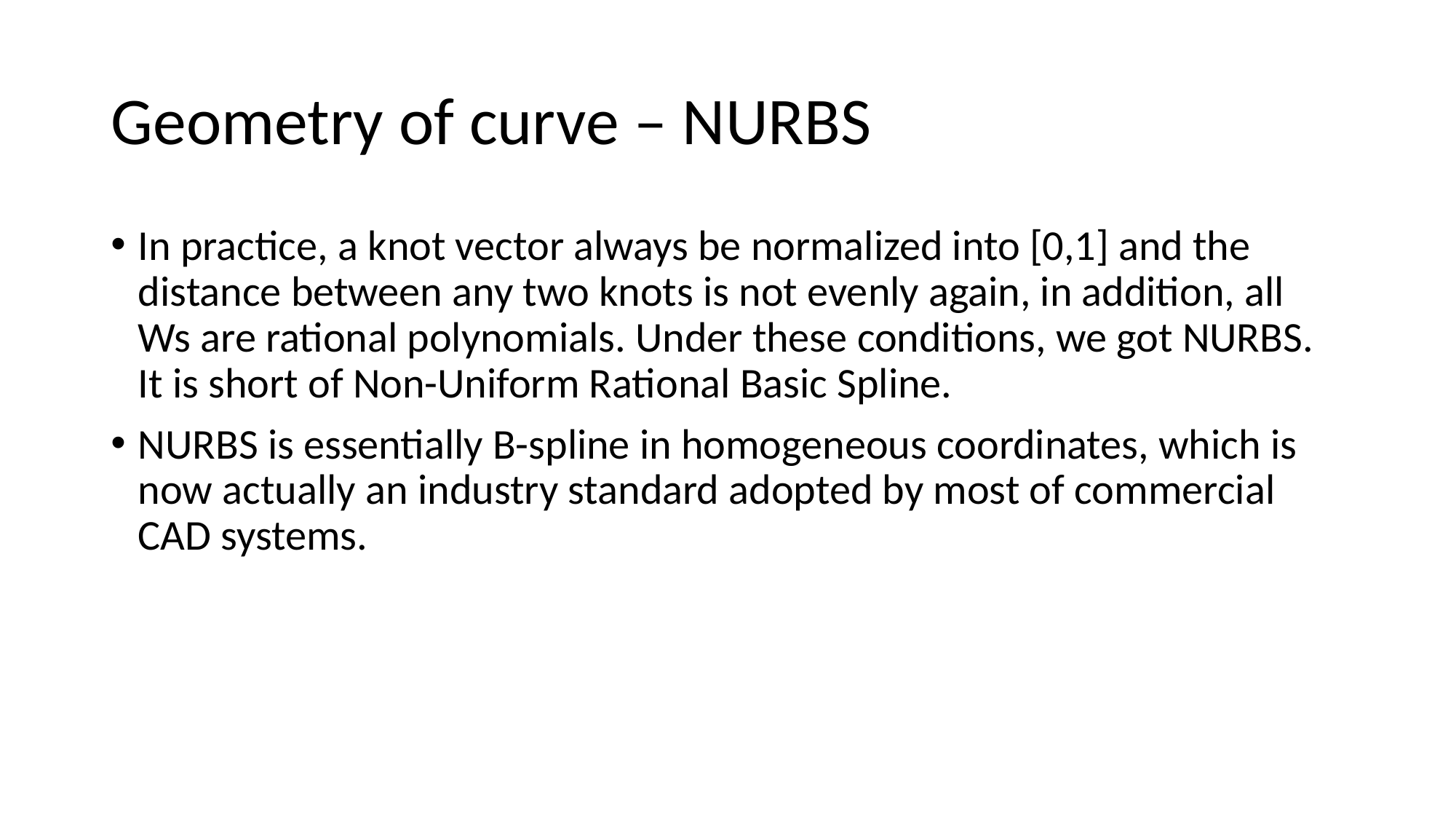

# Geometry of curve – NURBS
In practice, a knot vector always be normalized into [0,1] and the distance between any two knots is not evenly again, in addition, all Ws are rational polynomials. Under these conditions, we got NURBS. It is short of Non-Uniform Rational Basic Spline.
NURBS is essentially B-spline in homogeneous coordinates, which is now actually an industry standard adopted by most of commercial CAD systems.